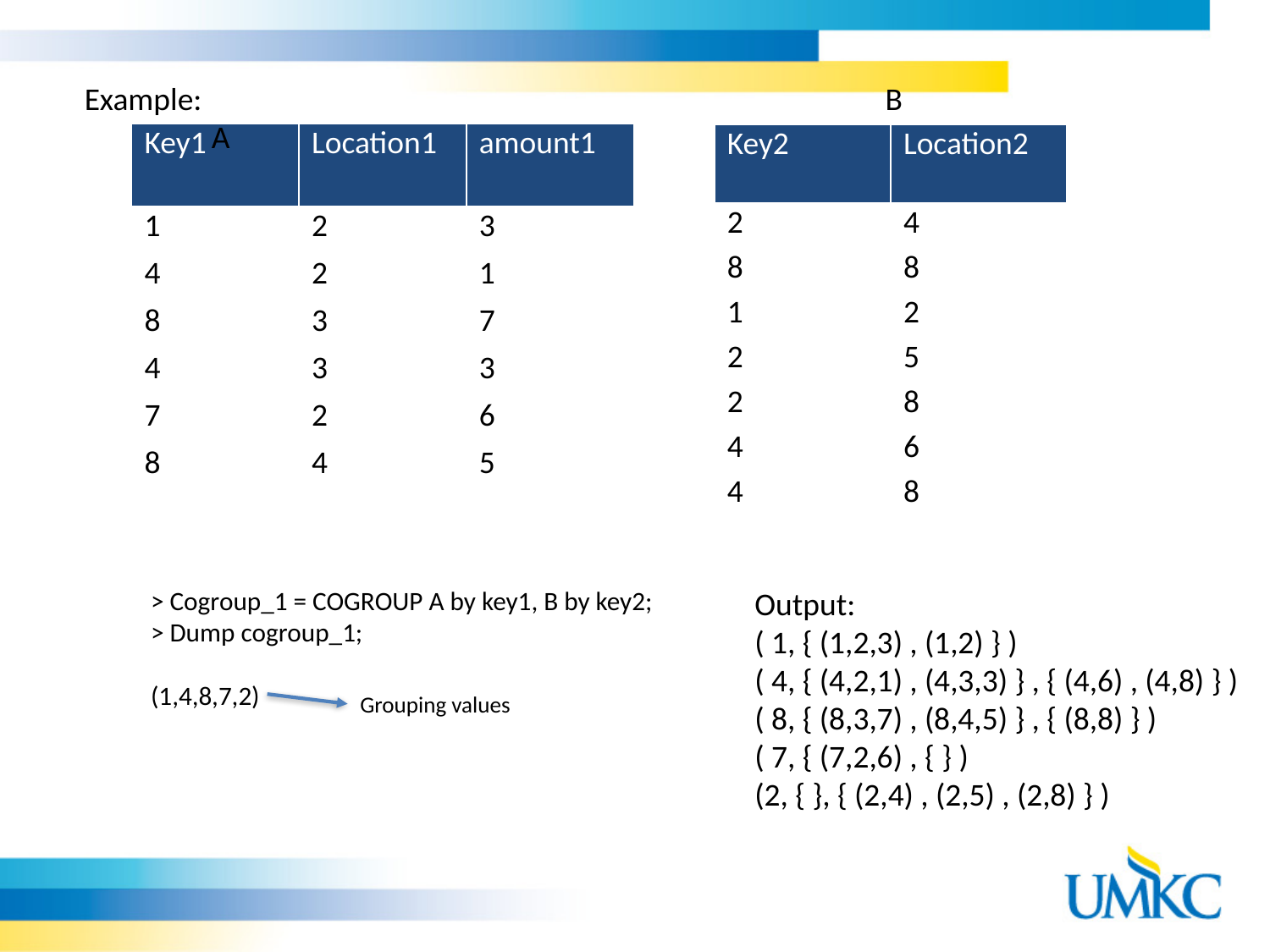

Example: 			A
B
| Key1 | Location1 | amount1 |
| --- | --- | --- |
| 1 | 2 | 3 |
| 4 | 2 | 1 |
| 8 | 3 | 7 |
| 4 | 3 | 3 |
| 7 | 2 | 6 |
| 8 | 4 | 5 |
| Key2 | Location2 |
| --- | --- |
| 2 | 4 |
| 8 | 8 |
| 1 | 2 |
| 2 | 5 |
| 2 | 8 |
| 4 | 6 |
| 4 | 8 |
> Cogroup_1 = COGROUP A by key1, B by key2;
> Dump cogroup_1;

(1,4,8,7,2)

Output:
( 1, { (1,2,3) , (1,2) } )
( 4, { (4,2,1) , (4,3,3) } , { (4,6) , (4,8) } )
( 8, { (8,3,7) , (8,4,5) } , { (8,8) } )
( 7, { (7,2,6) , { } )
(2, { }, { (2,4) , (2,5) , (2,8) } )

Grouping values